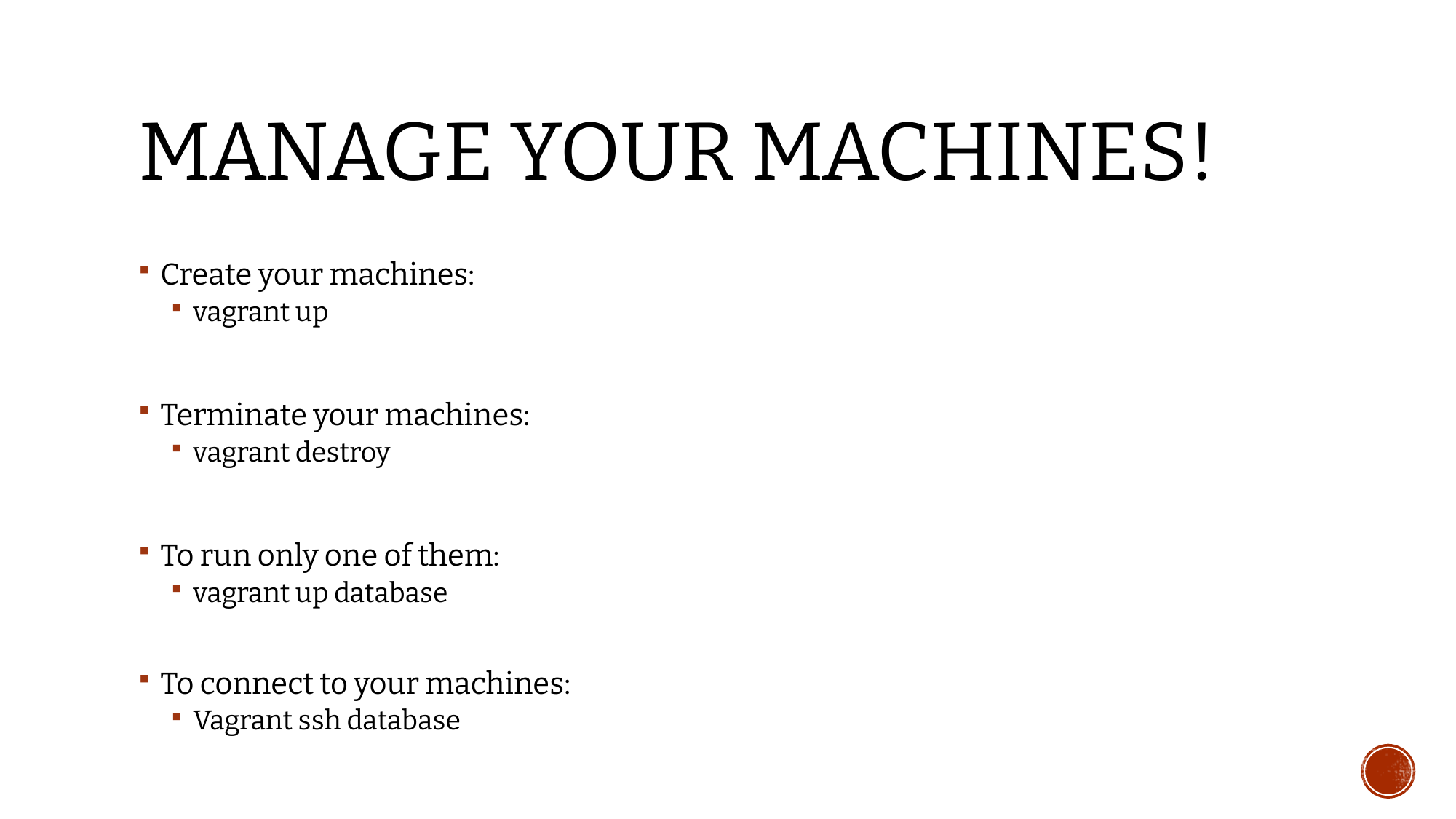

# Manage your machines!
Create your machines:
vagrant up

Terminate your machines:
vagrant destroy

To run only one of them:
vagrant up database

To connect to your machines:
Vagrant ssh database